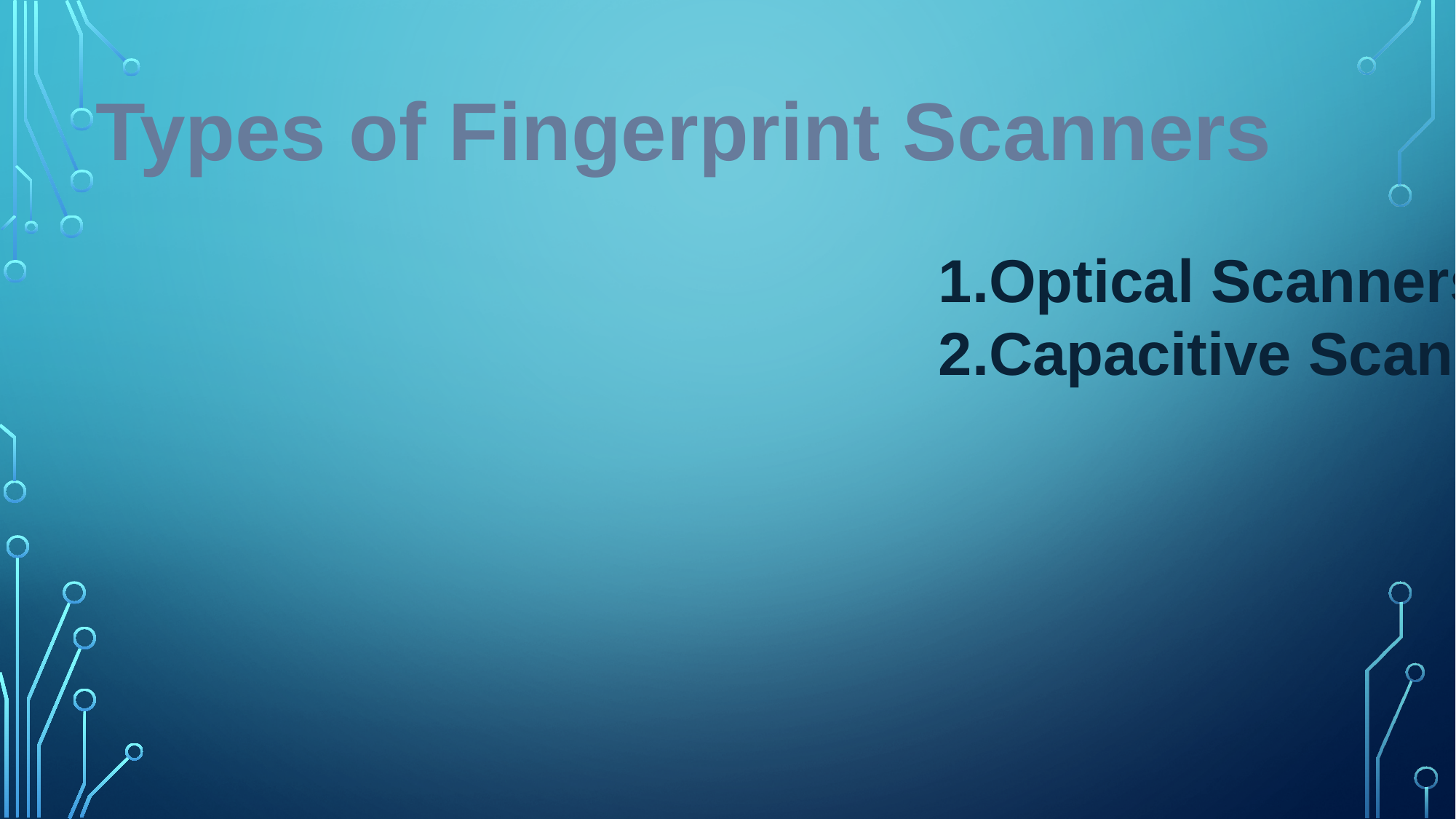

Types of Fingerprint Scanners
1.Optical Scanners
2.Capacitive Scanners